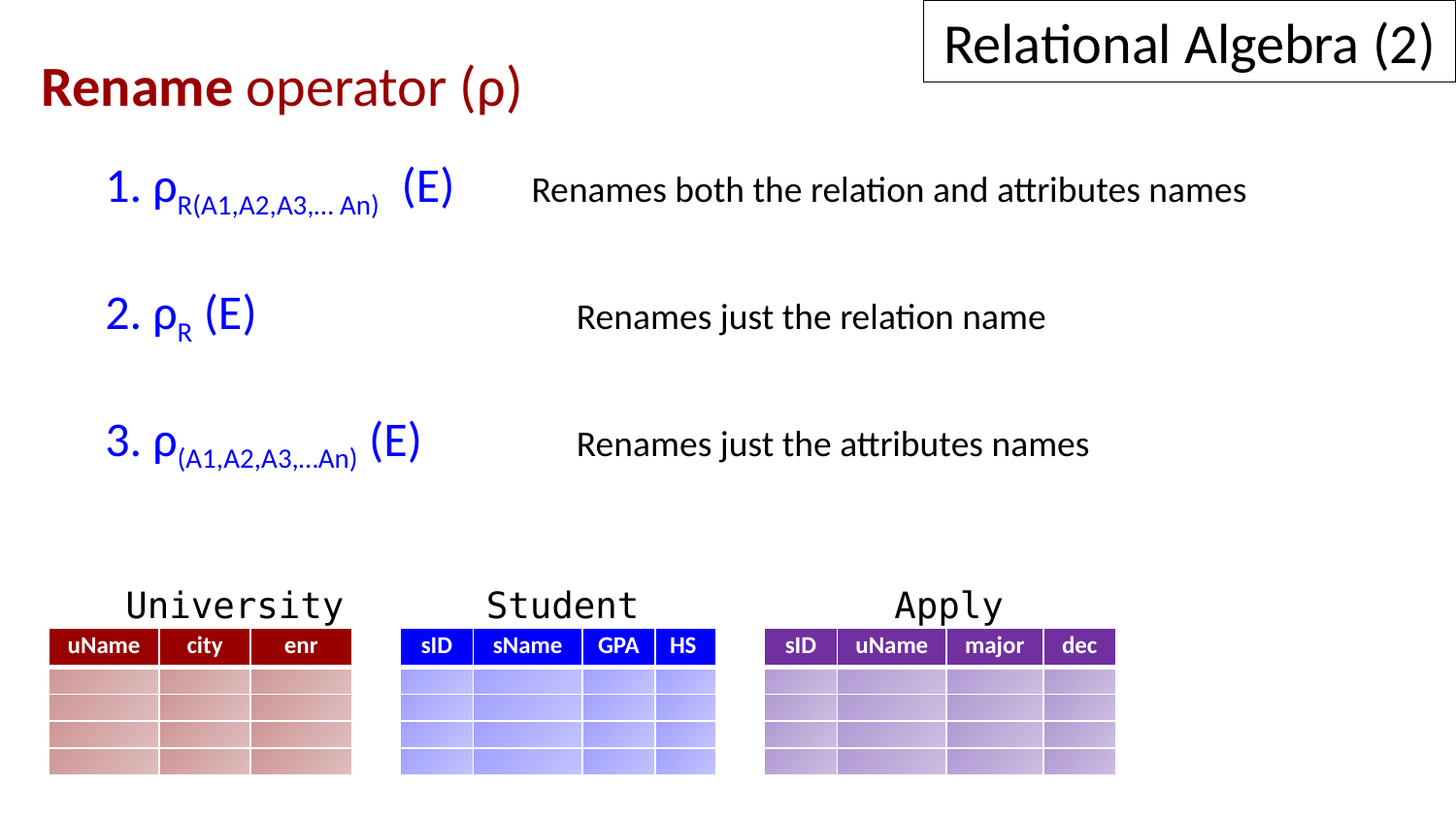

Relational Algebra (2)
Rename operator (ρ)
1. ρR(A1,A2,A3,… An)  (E)       Renames both the relation and attributes names
2. ρR (E)		         Renames just the relation name
3. ρ(A1,A2,A3,…An) (E)	         Renames just the attributes names

University
Student
Apply
| uName | city | enr |
| --- | --- | --- |
|  |  |  |
|  |  |  |
|  |  |  |
|  |  |  |
| sID | sName | GPA | HS |
| --- | --- | --- | --- |
|  |  |  |  |
|  |  |  |  |
|  |  |  |  |
|  |  |  |  |
| sID | uName | major | dec |
| --- | --- | --- | --- |
|  |  |  |  |
|  |  |  |  |
|  |  |  |  |
|  |  |  |  |